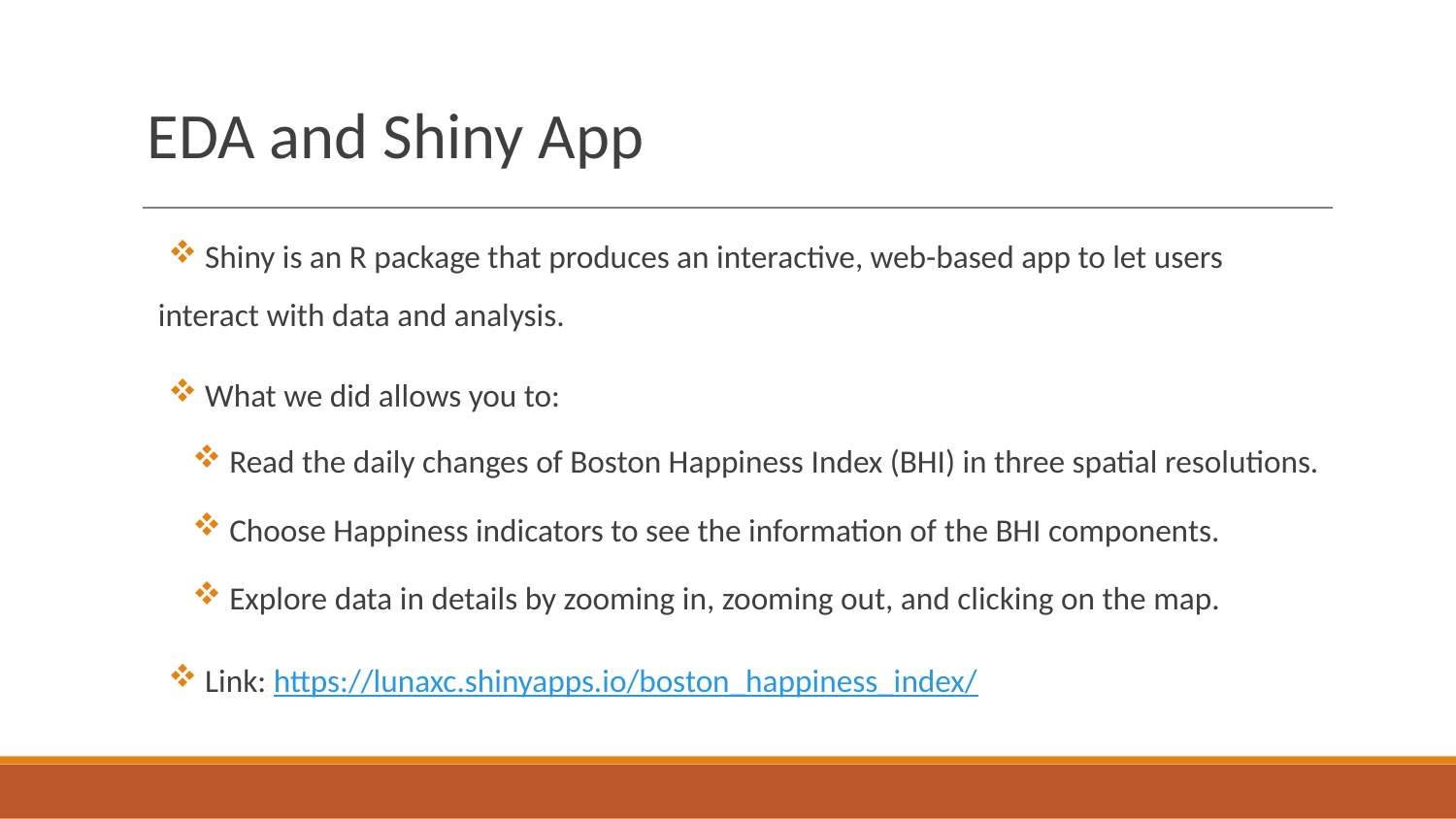

# EDA and Shiny App
 Shiny is an R package that produces an interactive, web-based app to let users interact with data and analysis.
 What we did allows you to:
 Read the daily changes of Boston Happiness Index (BHI) in three spatial resolutions.
 Choose Happiness indicators to see the information of the BHI components.
 Explore data in details by zooming in, zooming out, and clicking on the map.
 Link: https://lunaxc.shinyapps.io/boston_happiness_index/